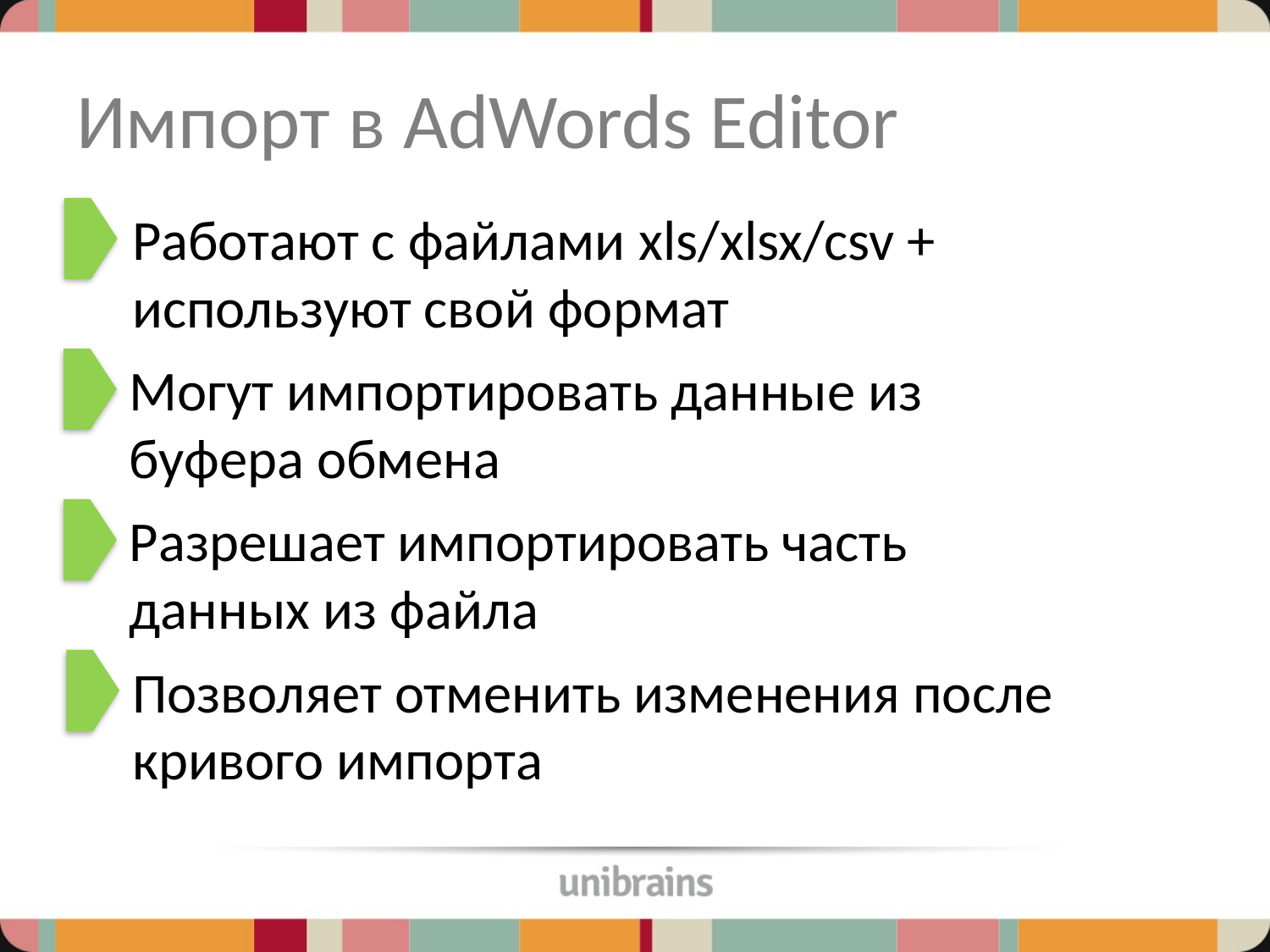

# Импорт в AdWords Editor

Работают с файлами xls/xlsx/csv + используют свой формат

Могут импортировать данные из буфера обмена

Разрешает импортировать часть данных из файла

Позволяет отменить изменения после кривого импорта